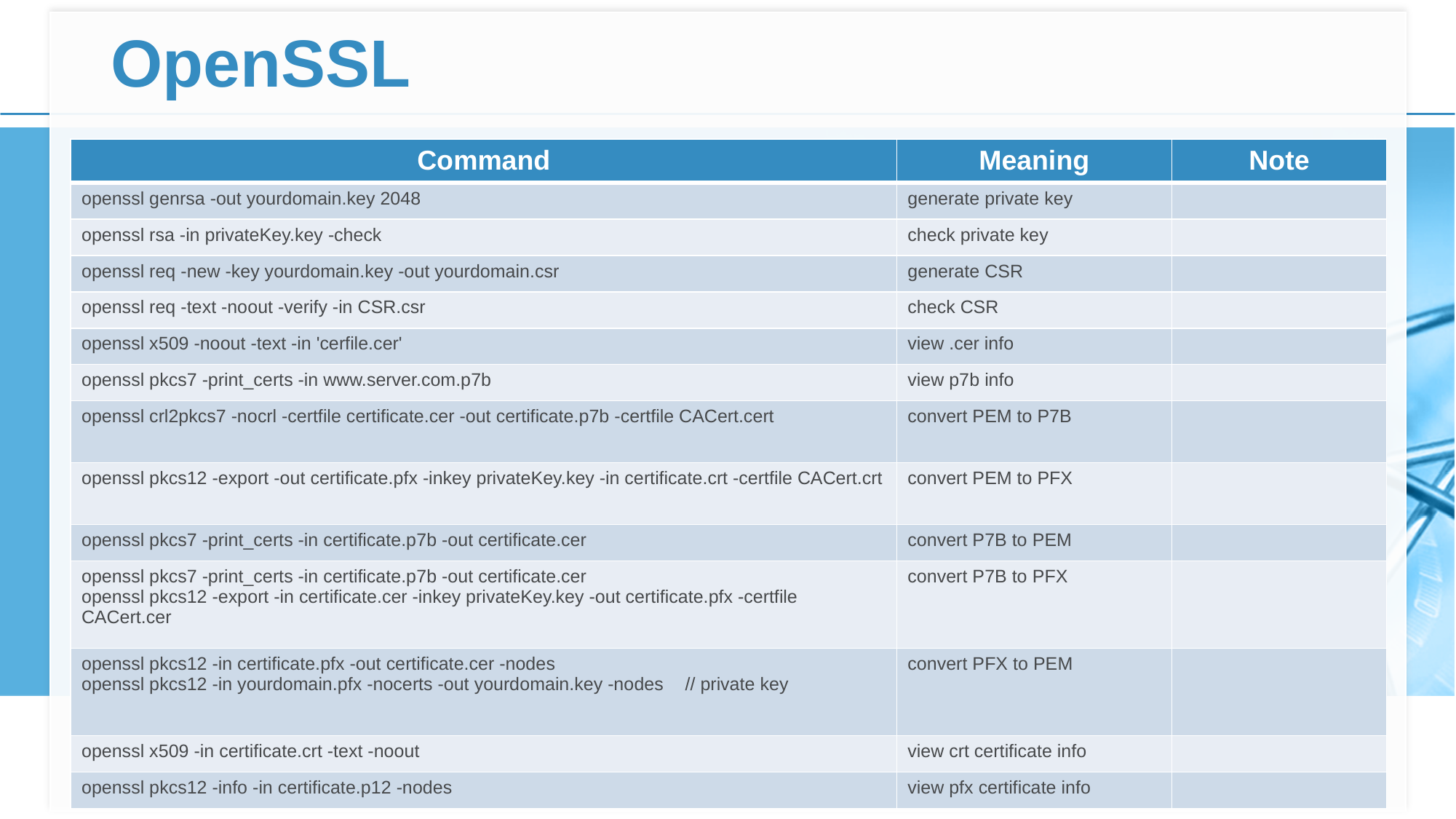

# OpenSSL
| Command | Meaning | Note |
| --- | --- | --- |
| openssl genrsa -out yourdomain.key 2048 | generate private key |  |
| openssl rsa -in privateKey.key -check | check private key |  |
| openssl req -new -key yourdomain.key -out yourdomain.csr | generate CSR |  |
| openssl req -text -noout -verify -in CSR.csr | check CSR |  |
| openssl x509 -noout -text -in 'cerfile.cer' | view .cer info |  |
| openssl pkcs7 -print\_certs -in www.server.com.p7b | view p7b info |  |
| openssl crl2pkcs7 -nocrl -certfile certificate.cer -out certificate.p7b -certfile CACert.cert | convert PEM to P7B |  |
| openssl pkcs12 -export -out certificate.pfx -inkey privateKey.key -in certificate.crt -certfile CACert.crt | convert PEM to PFX |  |
| openssl pkcs7 -print\_certs -in certificate.p7b -out certificate.cer | convert P7B to PEM |  |
| openssl pkcs7 -print\_certs -in certificate.p7b -out certificate.cer openssl pkcs12 -export -in certificate.cer -inkey privateKey.key -out certificate.pfx -certfile CACert.cer | convert P7B to PFX |  |
| openssl pkcs12 -in certificate.pfx -out certificate.cer -nodes openssl pkcs12 -in yourdomain.pfx -nocerts -out yourdomain.key -nodes // private key | convert PFX to PEM |  |
| openssl x509 -in certificate.crt -text -noout | view crt certificate info |  |
| openssl pkcs12 -info -in certificate.p12 -nodes | view pfx certificate info |  |